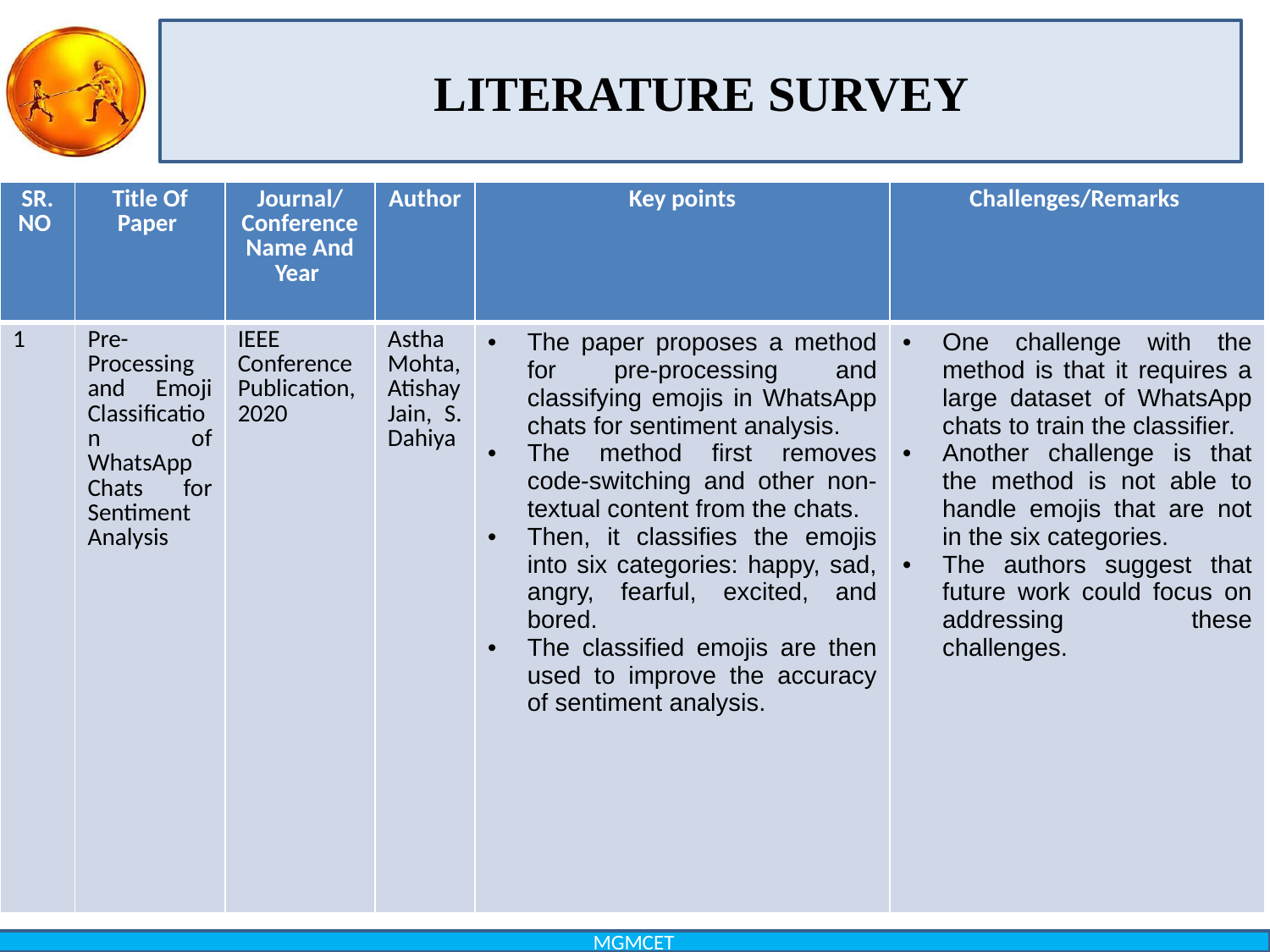

# LITERATURE SURVEY
| SR. NO | Title Of Paper | Journal/ Conference Name And Year | Author | Key points | Challenges/Remarks |
| --- | --- | --- | --- | --- | --- |
| 1 | Pre-Processing and Emoji Classification of WhatsApp Chats for Sentiment Analysis | IEEE Conference Publication, 2020 | Astha Mohta, Atishay Jain, S. Dahiya | The paper proposes a method for pre-processing and classifying emojis in WhatsApp chats for sentiment analysis. The method first removes code-switching and other non-textual content from the chats. Then, it classifies the emojis into six categories: happy, sad, angry, fearful, excited, and bored. The classified emojis are then used to improve the accuracy of sentiment analysis. | One challenge with the method is that it requires a large dataset of WhatsApp chats to train the classifier. Another challenge is that the method is not able to handle emojis that are not in the six categories. The authors suggest that future work could focus on addressing these challenges. |